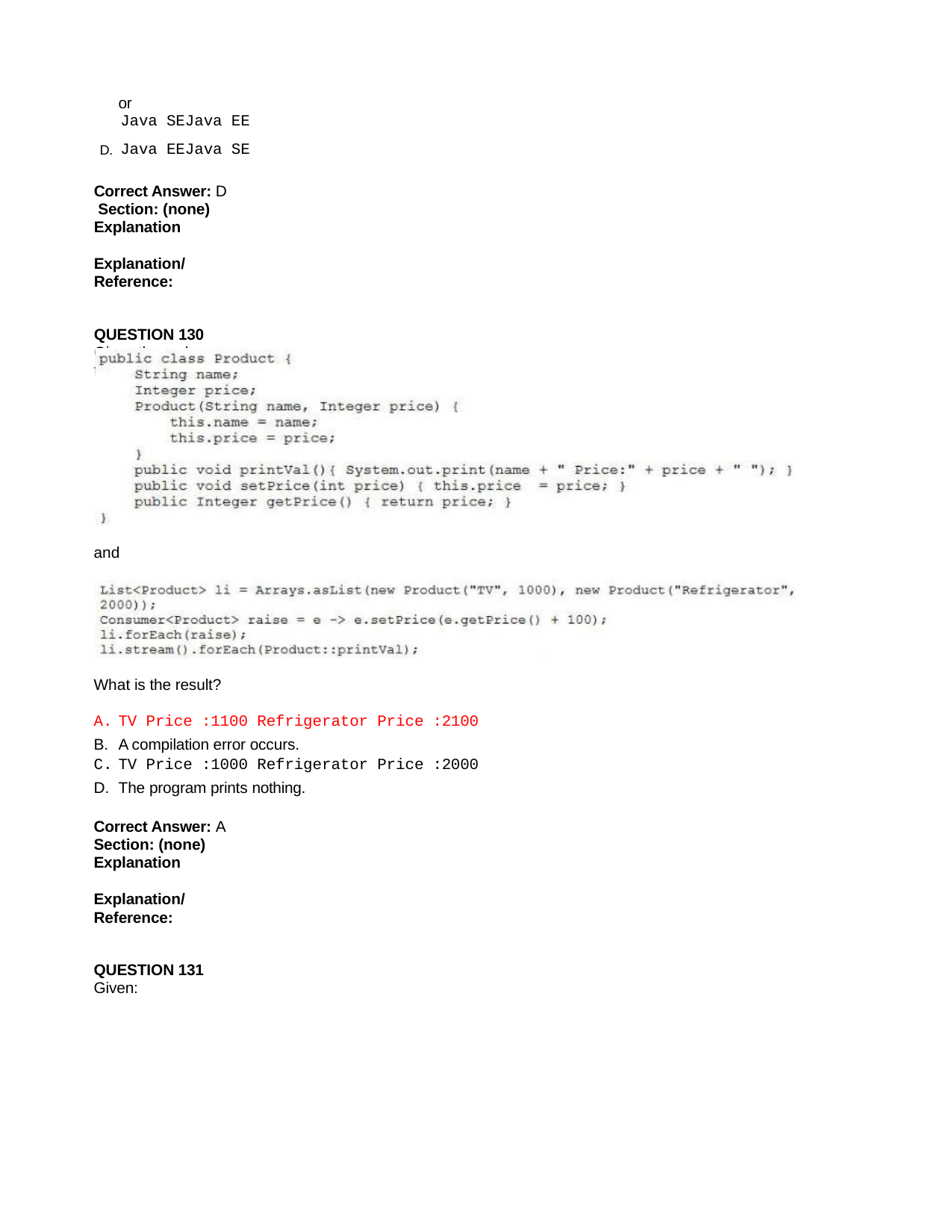

or
Java SEJava EE
D.  Java EEJava SE

Correct Answer: D  Section: (none)  Explanation

Explanation/Reference:

QUESTION 130
Given the code fragments :

and

What is the result?

TV Price :1100 Refrigerator Price :2100
A compilation error occurs.
TV Price :1000 Refrigerator Price :2000
The program prints nothing.

Correct Answer: A  Section: (none)  Explanation

Explanation/Reference:

QUESTION 131
Given: